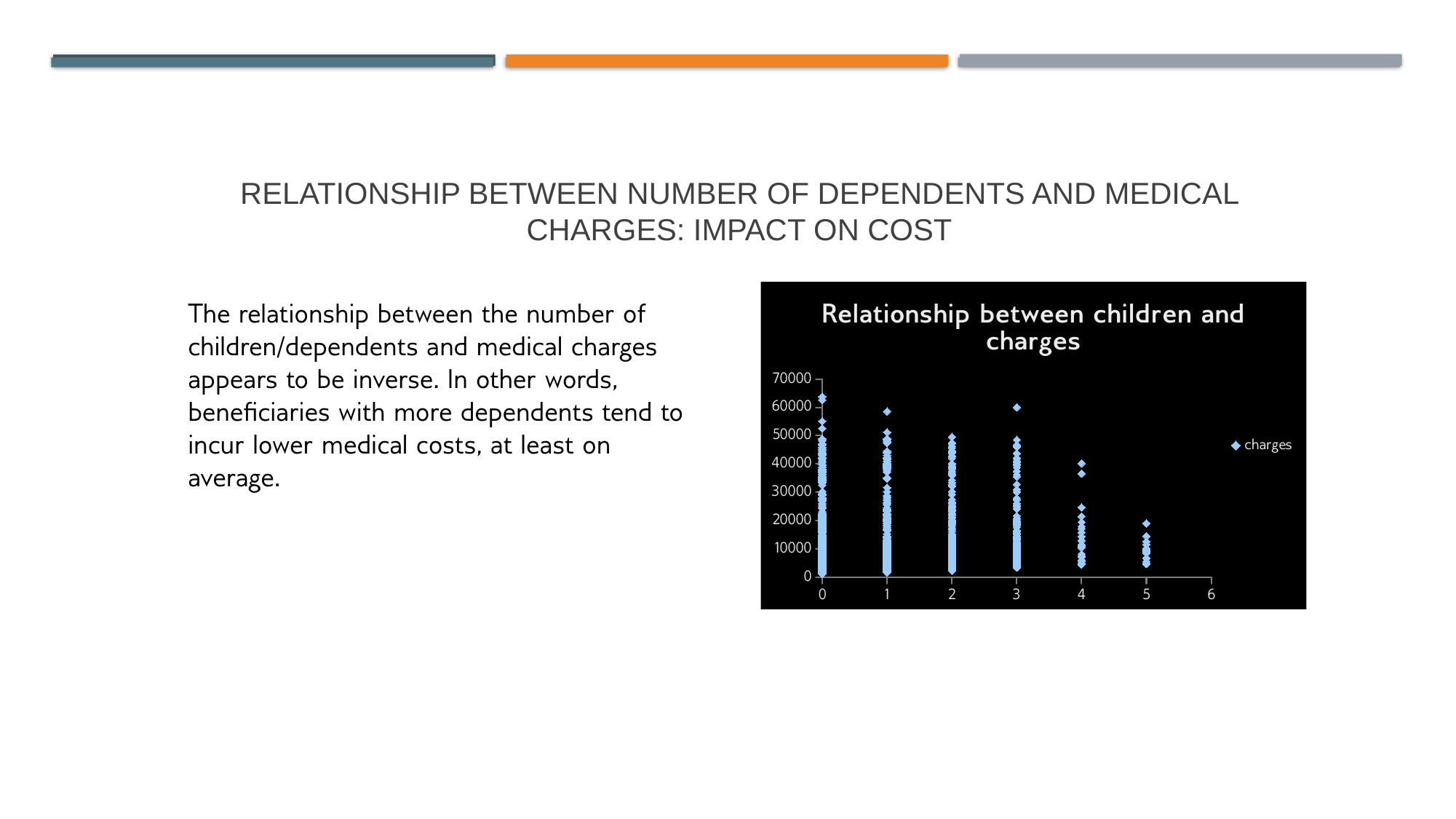

### Chart: Relationship between children and charges

| Category | charges |
|---|---|
The relationship between the number of children/dependents and medical charges appears to be inverse. In other words, beneficiaries with more dependents tend to incur lower medical costs, at least on average.
# Relationship Between Number of Dependents and Medical Charges: Impact on Cost